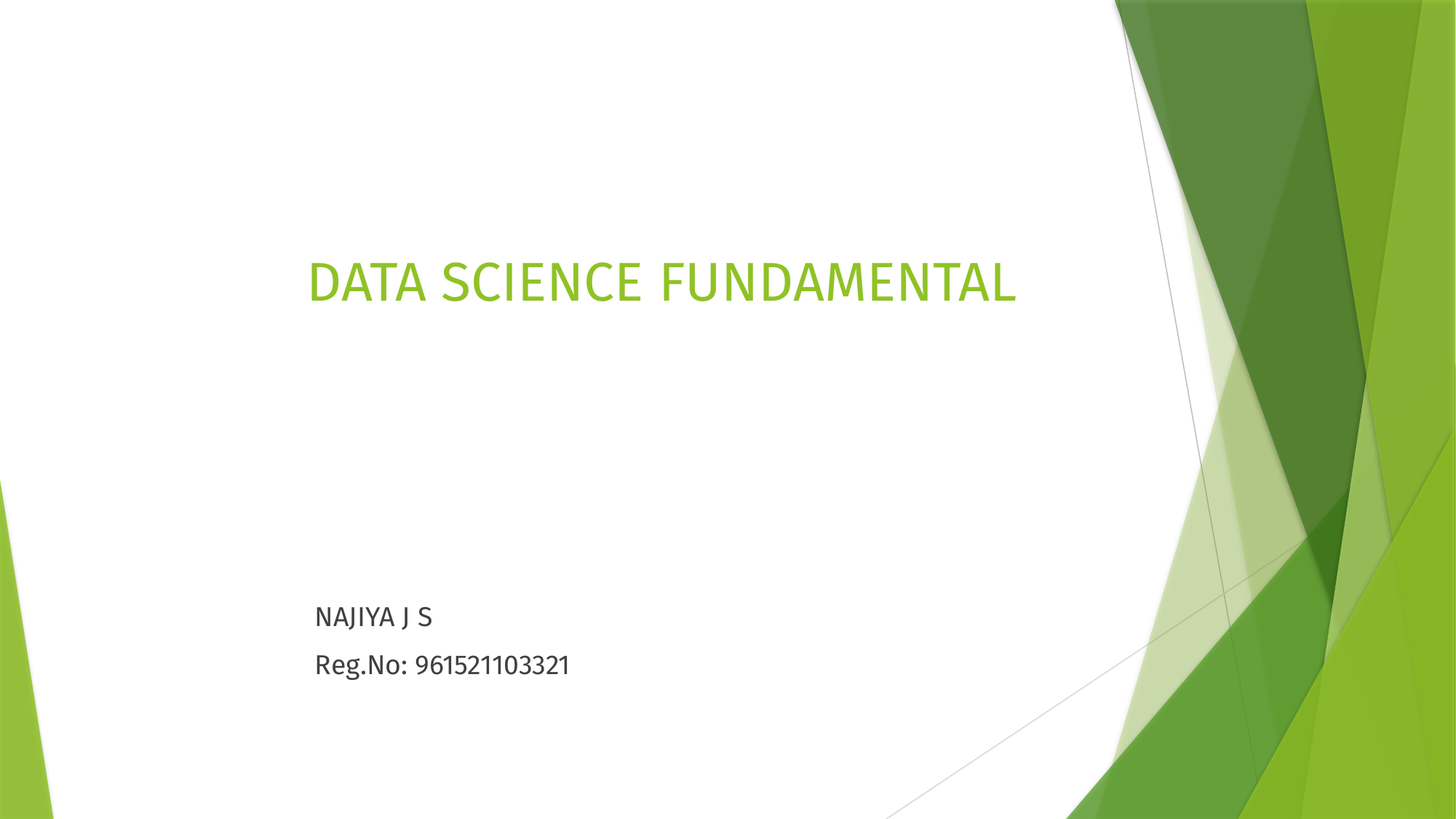

# DATA SCIENCE FUNDAMENTAL
NAJIYA J S
Reg.No: 961521103321